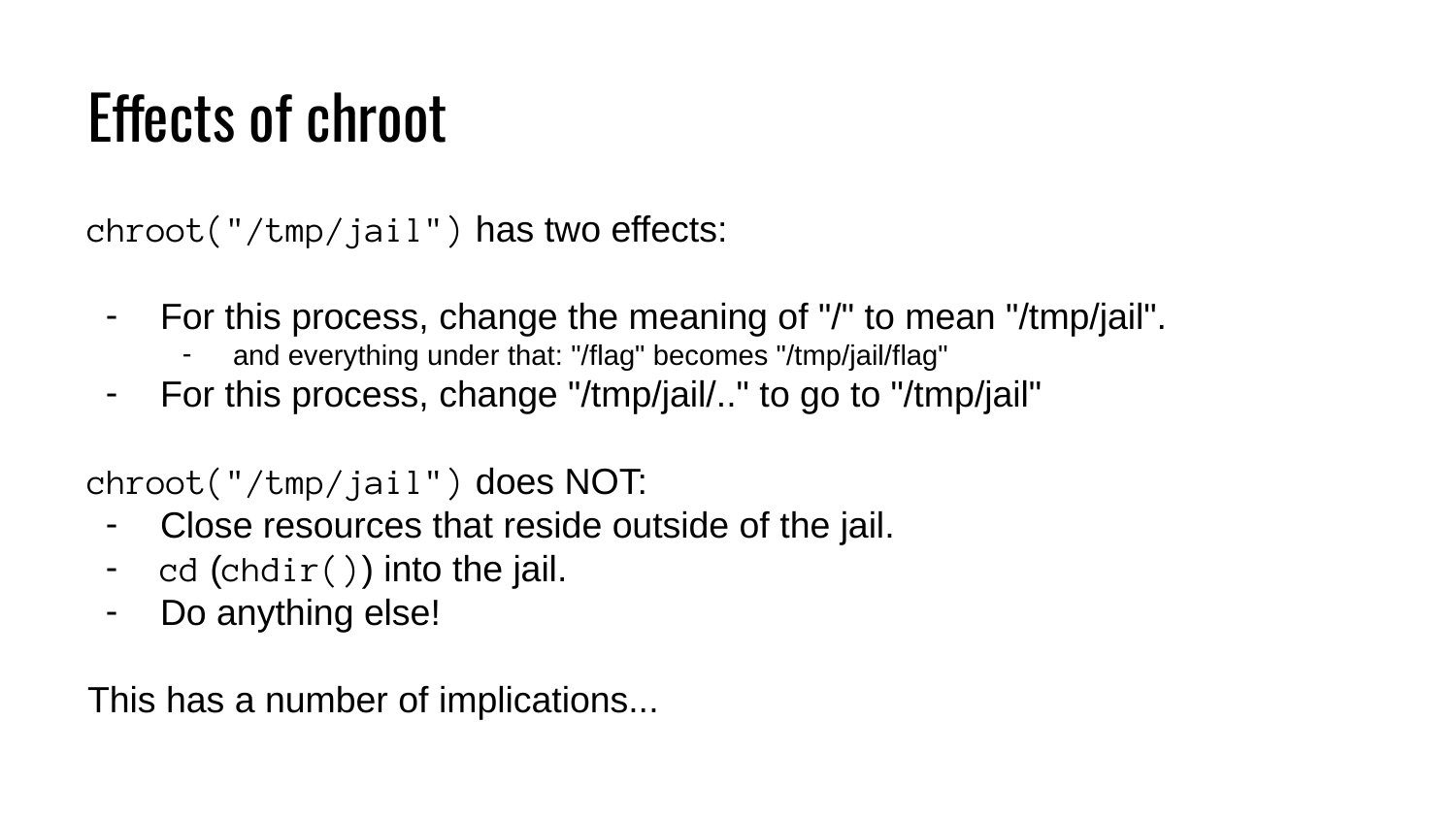

# Effects of chroot
chroot("/tmp/jail") has two effects:

For this process, change the meaning of "/" to mean "/tmp/jail".
and everything under that: "/flag" becomes "/tmp/jail/flag"
For this process, change "/tmp/jail/.." to go to "/tmp/jail"

chroot("/tmp/jail") does NOT:
Close resources that reside outside of the jail.
cd (chdir()) into the jail.
Do anything else!

This has a number of implications...